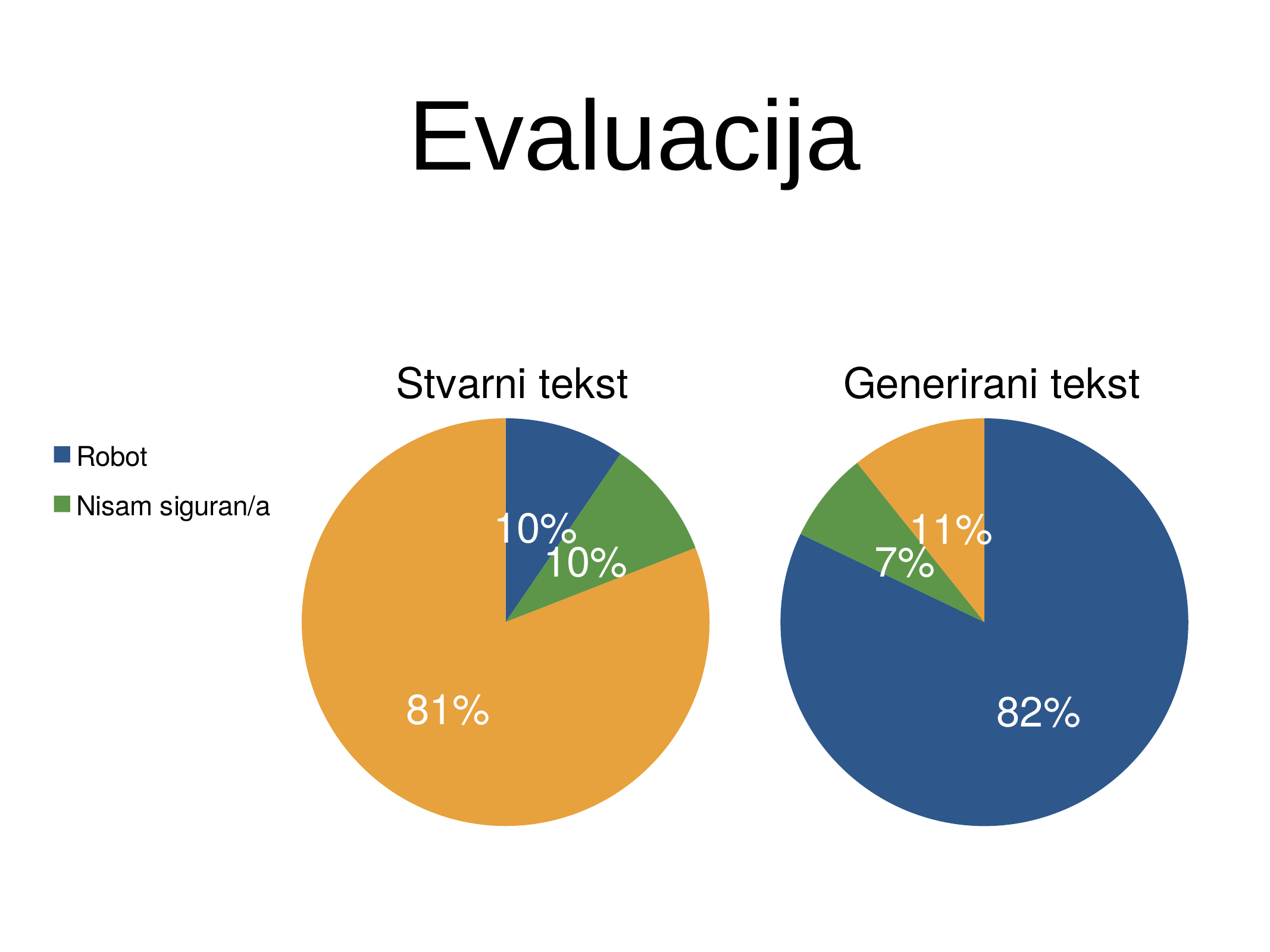

# Evaluacija

### Chart: Stvarni tekst

| Category | Region 1 |
|---|---|
| Robot | 9.53 |
| Nisam siguran/a | 9.53 |
| Judita | 80.93 |

### Chart: Generirani tekst

| Category | Region 1 |
|---|---|
| Robot | 82.13 |
| Nisam siguran/a | 7.15 |
| Judita | 10.73 |